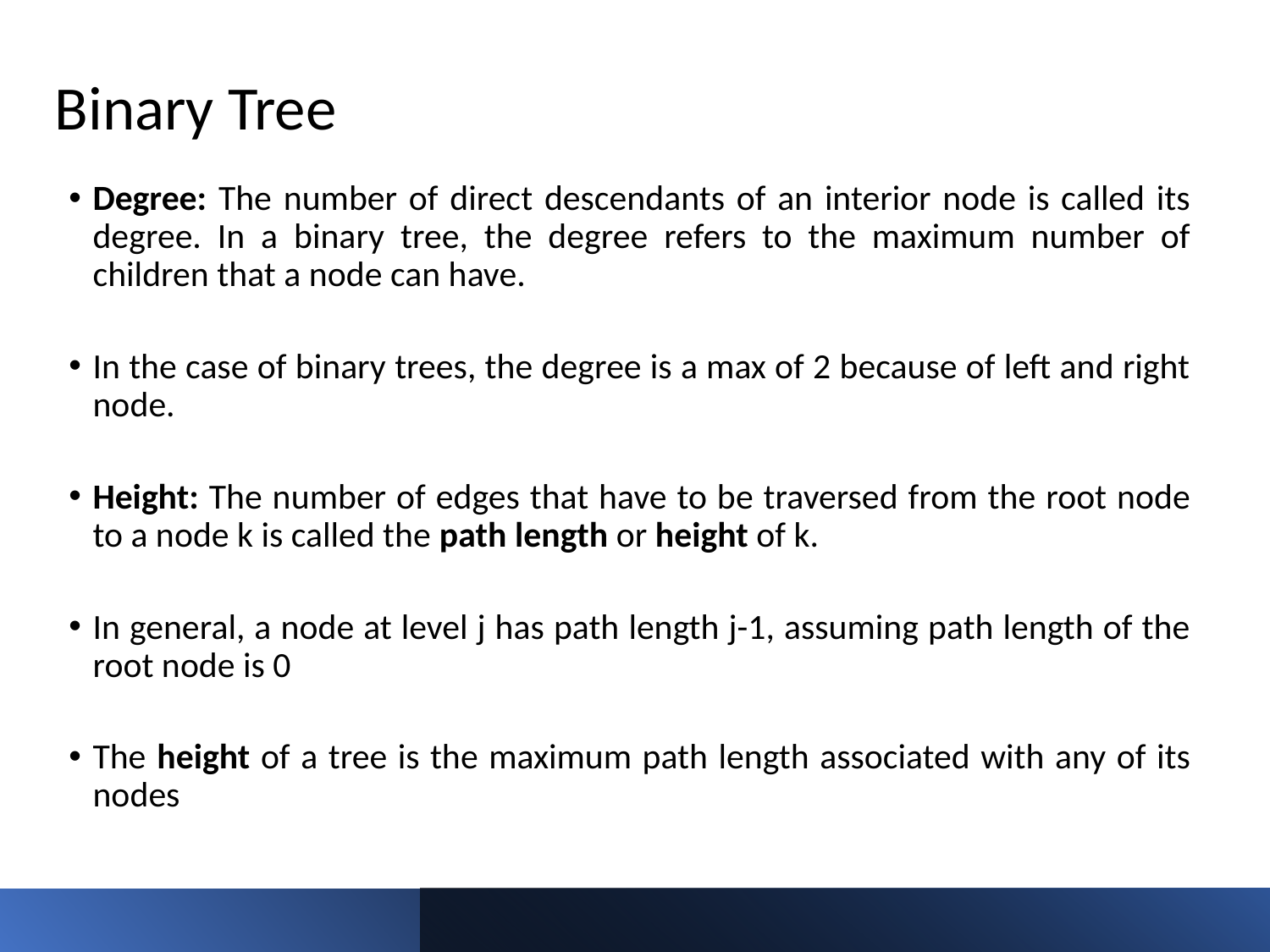

# Binary Tree
Degree: The number of direct descendants of an interior node is called its degree. In a binary tree, the degree refers to the maximum number of children that a node can have.

In the case of binary trees, the degree is a max of 2 because of left and right node.

Height: The number of edges that have to be traversed from the root node to a node k is called the path length or height of k.

In general, a node at level j has path length j-1, assuming path length of the root node is 0

The height of a tree is the maximum path length associated with any of its nodes